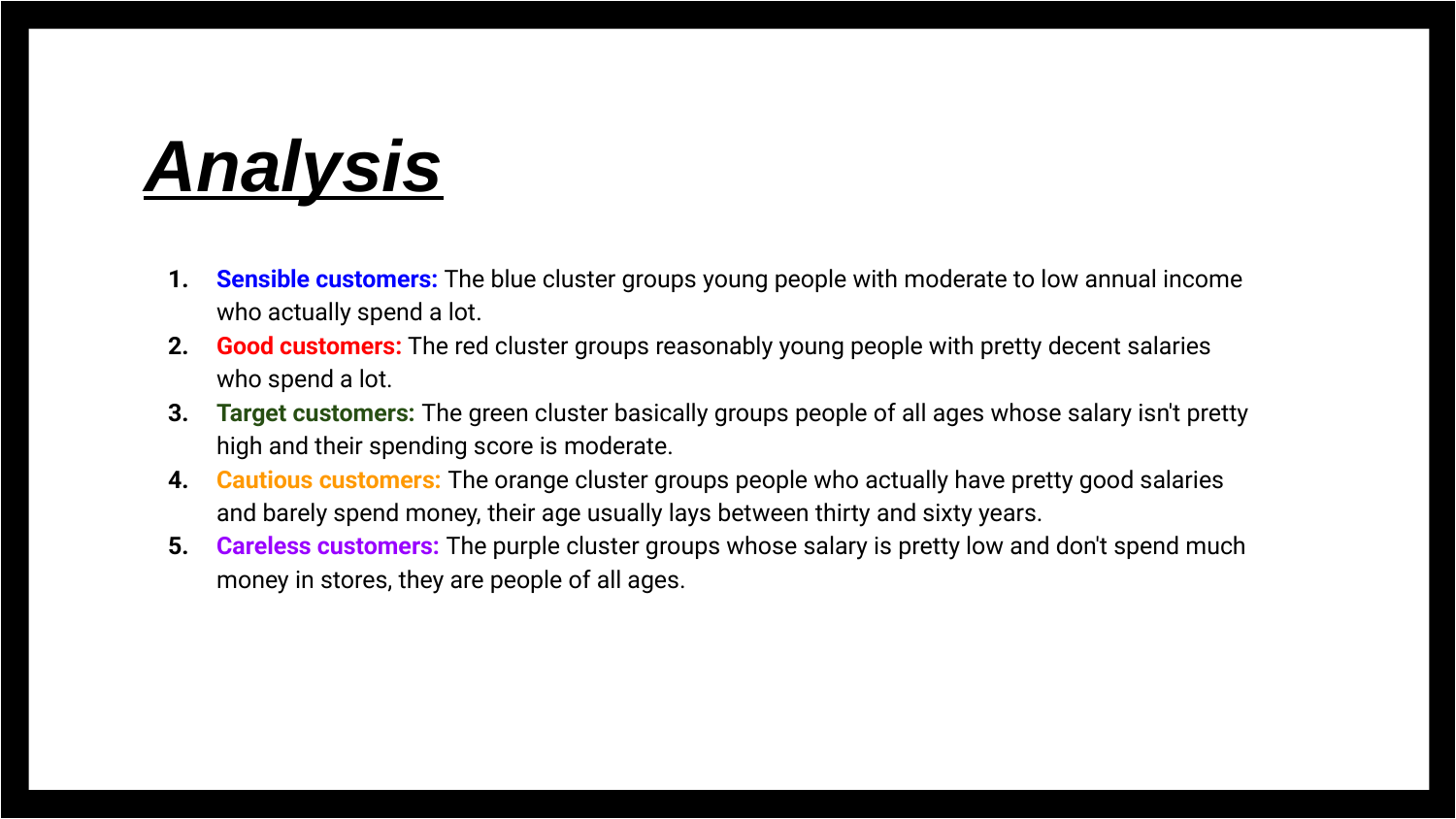

# Analysis
Sensible customers: The blue cluster groups young people with moderate to low annual income who actually spend a lot.
Good customers: The red cluster groups reasonably young people with pretty decent salaries who spend a lot.
Target customers: The green cluster basically groups people of all ages whose salary isn't pretty high and their spending score is moderate.
Cautious customers: The orange cluster groups people who actually have pretty good salaries and barely spend money, their age usually lays between thirty and sixty years.
Careless customers: The purple cluster groups whose salary is pretty low and don't spend much money in stores, they are people of all ages.